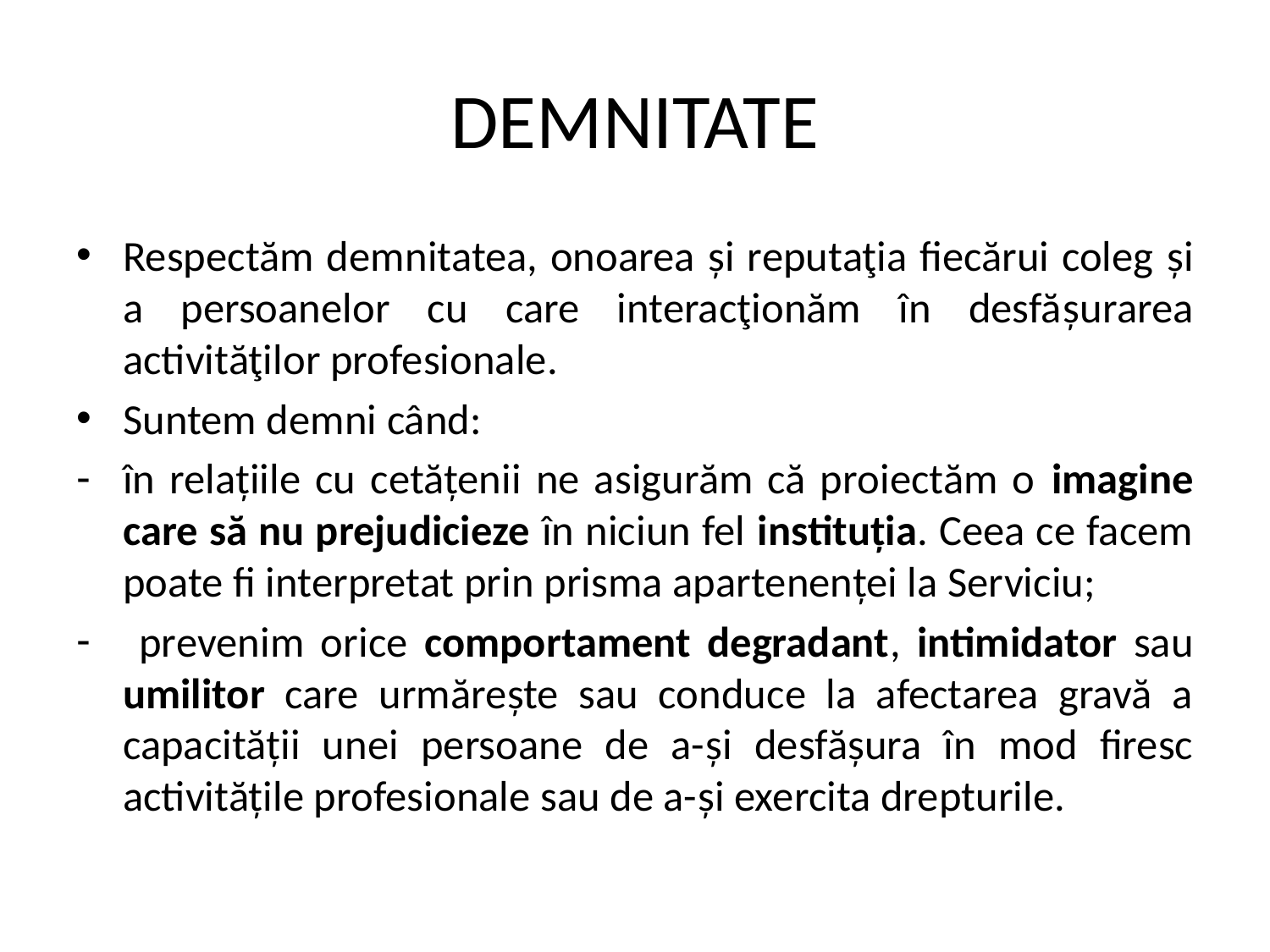

# DEMNITATE
Respectăm demnitatea, onoarea și reputaţia fiecărui coleg și a persoanelor cu care interacţionăm în desfășurarea activităţilor profesionale.
Suntem demni când:
în relațiile cu cetățenii ne asigurăm că proiectăm o imagine care să nu prejudicieze în niciun fel instituția. Ceea ce facem poate fi interpretat prin prisma apartenenței la Serviciu;
 prevenim orice comportament degradant, intimidator sau umilitor care urmărește sau conduce la afectarea gravă a capacității unei persoane de a-și desfășura în mod firesc activitățile profesionale sau de a-și exercita drepturile.